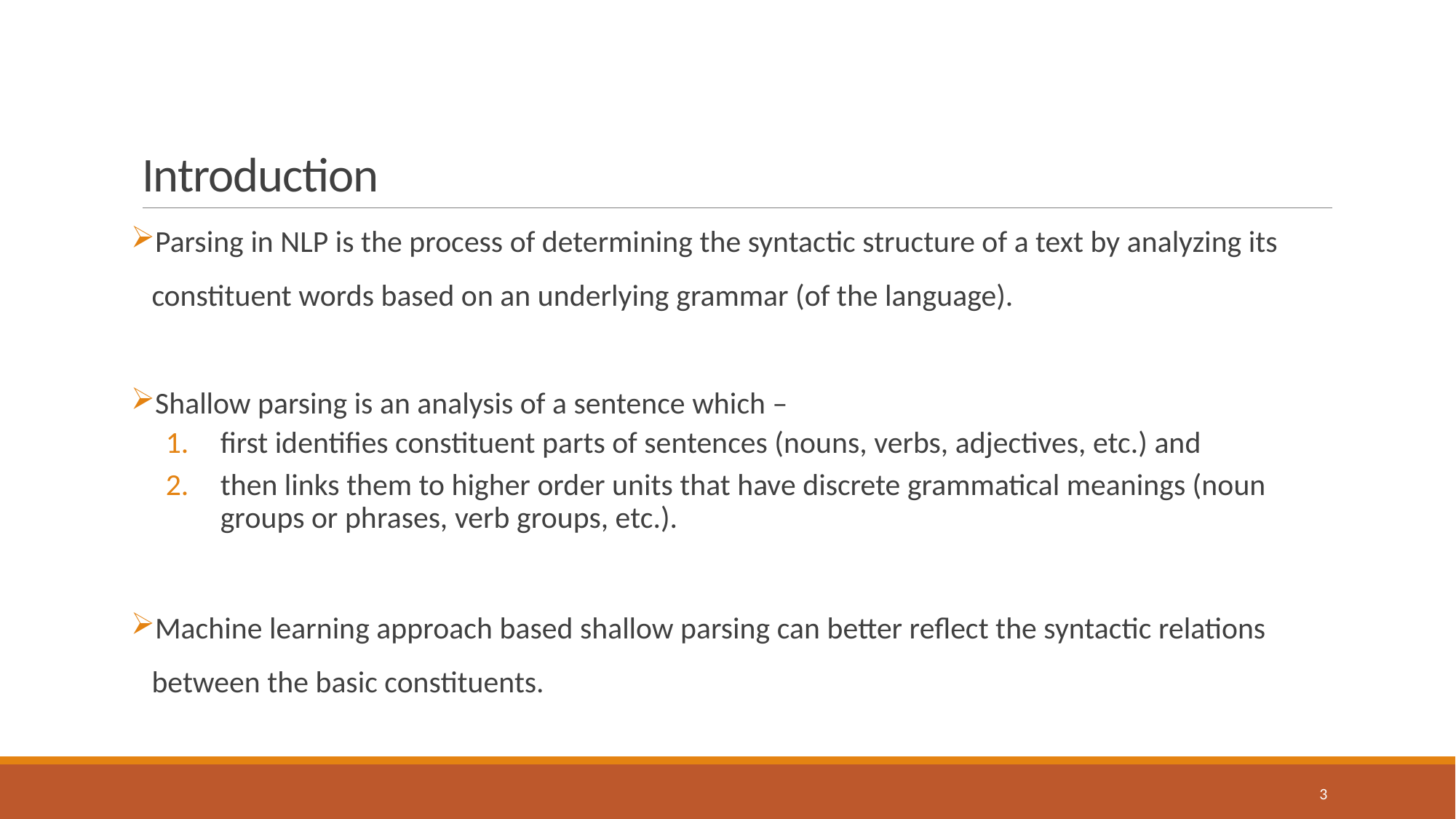

# Introduction
Parsing in NLP is the process of determining the syntactic structure of a text by analyzing its
   constituent words based on an underlying grammar (of the language).

Shallow parsing is an analysis of a sentence which –
first identifies constituent parts of sentences (nouns, verbs, adjectives, etc.) and
then links them to higher order units that have discrete grammatical meanings (noun groups or phrases, verb groups, etc.).

Machine learning approach based shallow parsing can better reflect the syntactic relations
   between the basic constituents.
3